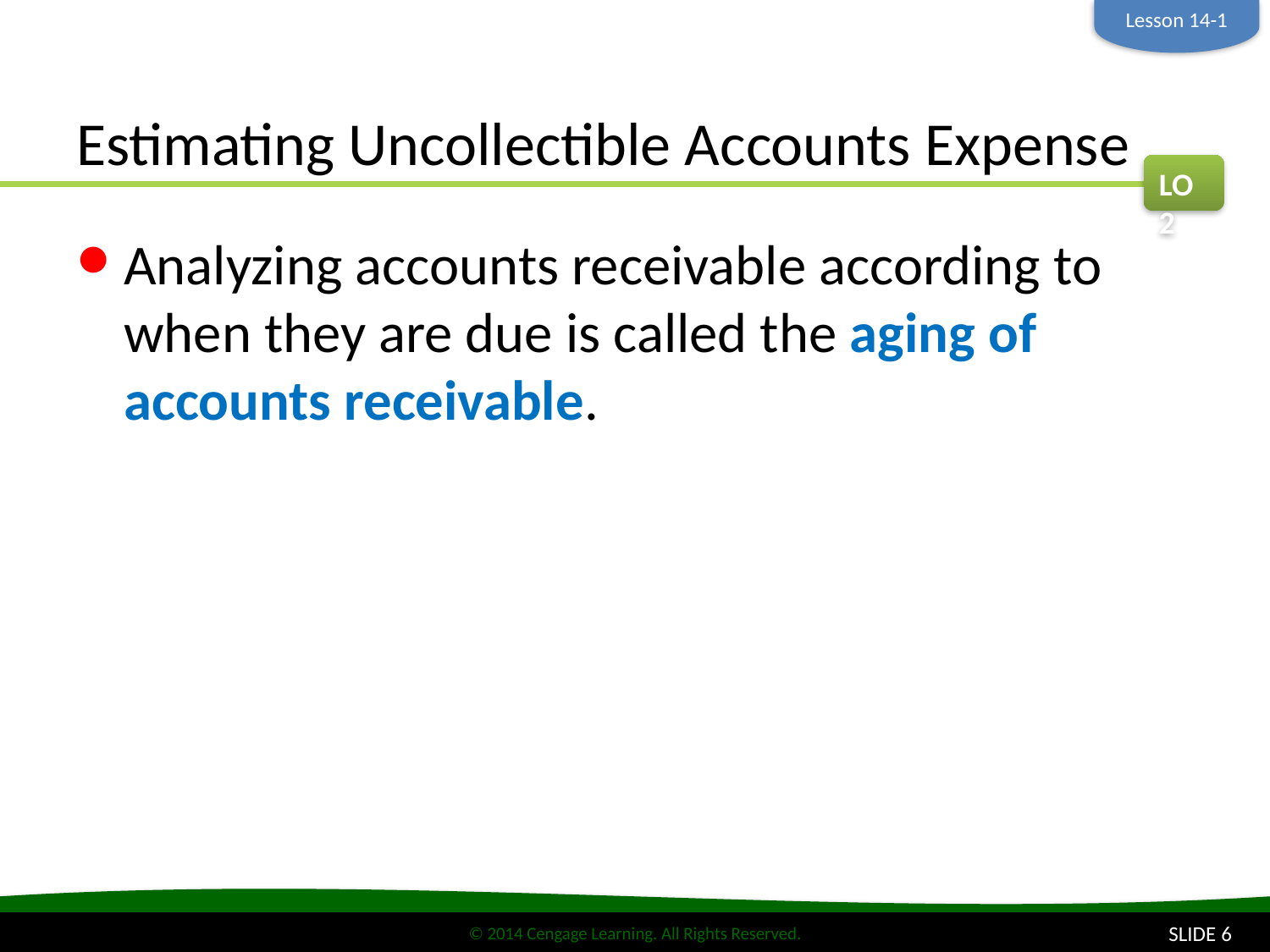

Lesson 14-1

# Estimating Uncollectible Accounts Expense
LO2
Analyzing accounts receivable according to when they are due is called the aging of accounts receivable.
SLIDE 6